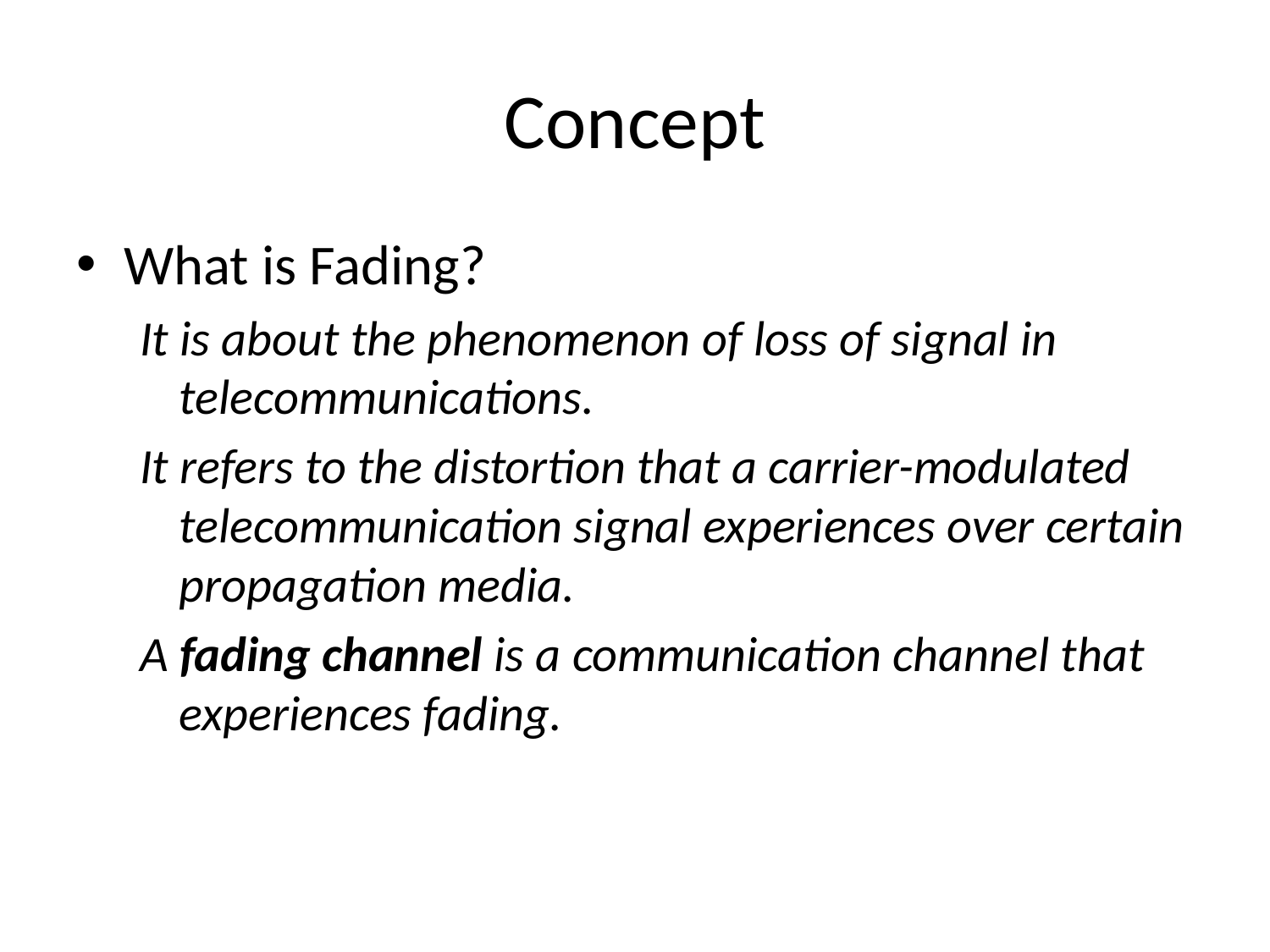

# Concept
What is Fading?
It is about the phenomenon of loss of signal in telecommunications.
It refers to the distortion that a carrier-modulated telecommunication signal experiences over certain propagation media.
A fading channel is a communication channel that experiences fading.